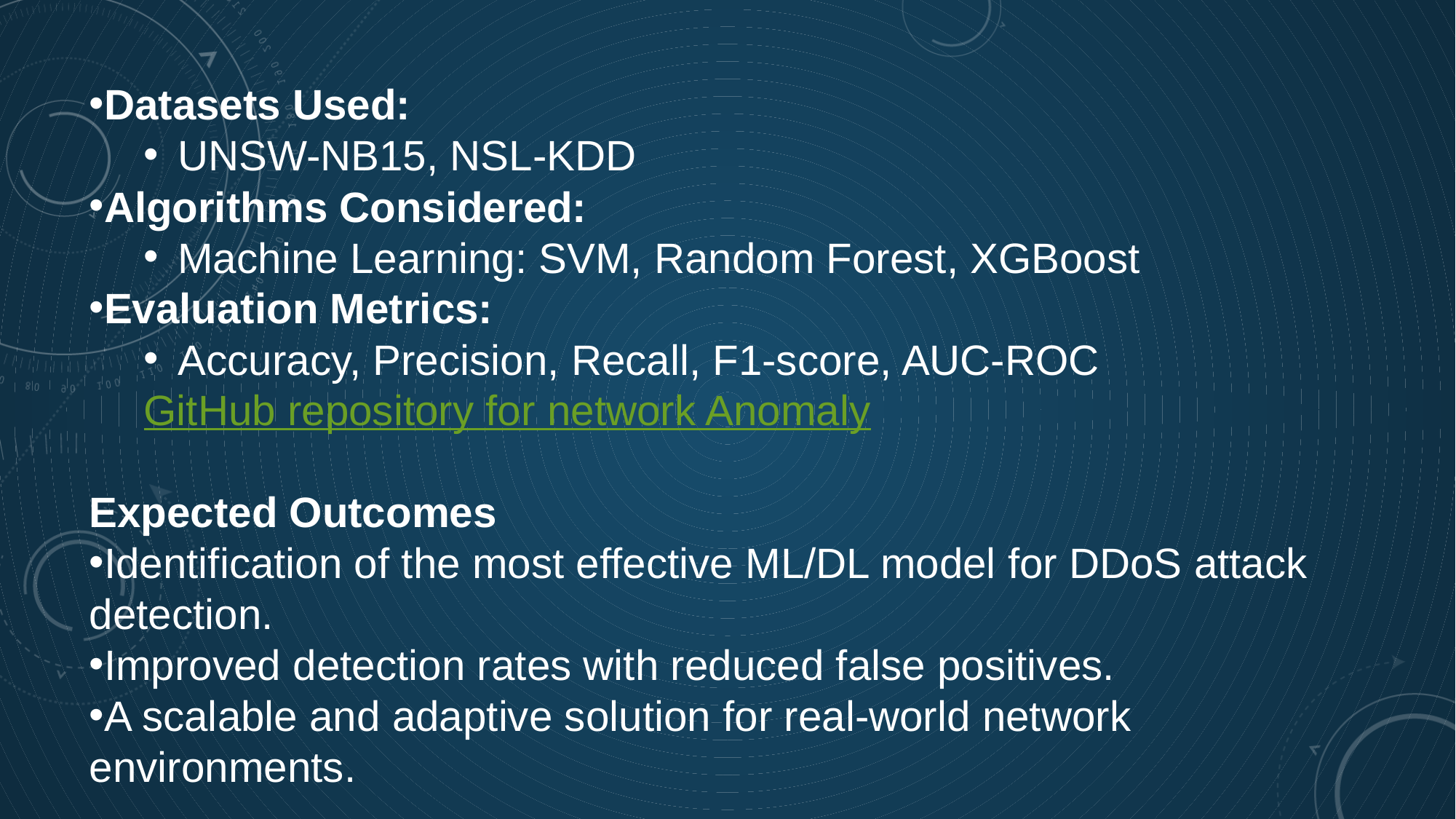

Datasets Used:
UNSW-NB15, NSL-KDD
Algorithms Considered:
Machine Learning: SVM, Random Forest, XGBoost
Evaluation Metrics:
Accuracy, Precision, Recall, F1-score, AUC-ROC
GitHub repository for network Anomaly

Expected Outcomes
Identification of the most effective ML/DL model for DDoS attack detection.
Improved detection rates with reduced false positives.
A scalable and adaptive solution for real-world network environments.